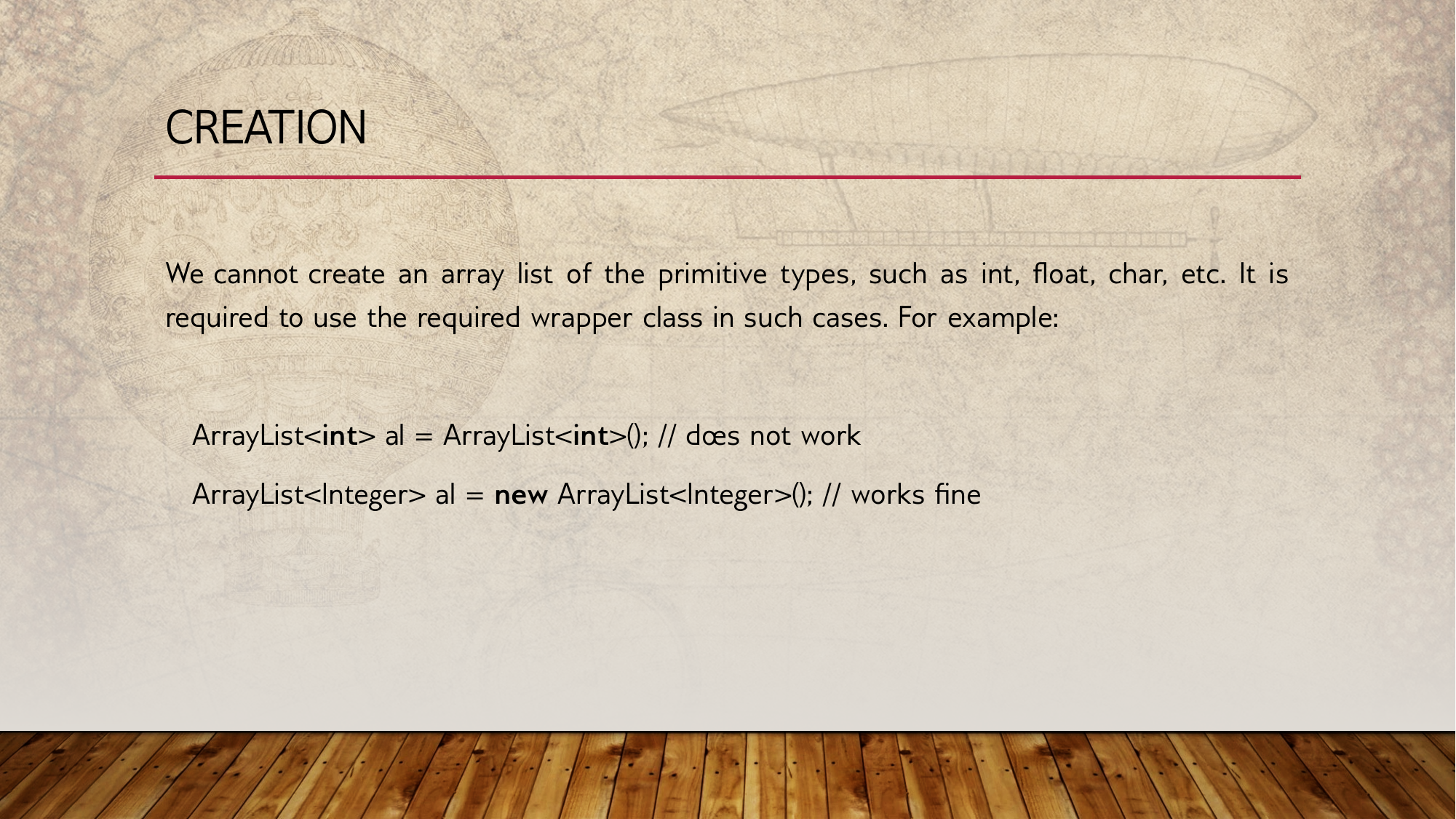

# creation
We cannot create an array list of the primitive types, such as int, float, char, etc. It is required to use the required wrapper class in such cases. For example:

   ArrayList<int> al = ArrayList<int>(); // does not work
   ArrayList<Integer> al = new ArrayList<Integer>(); // works fine